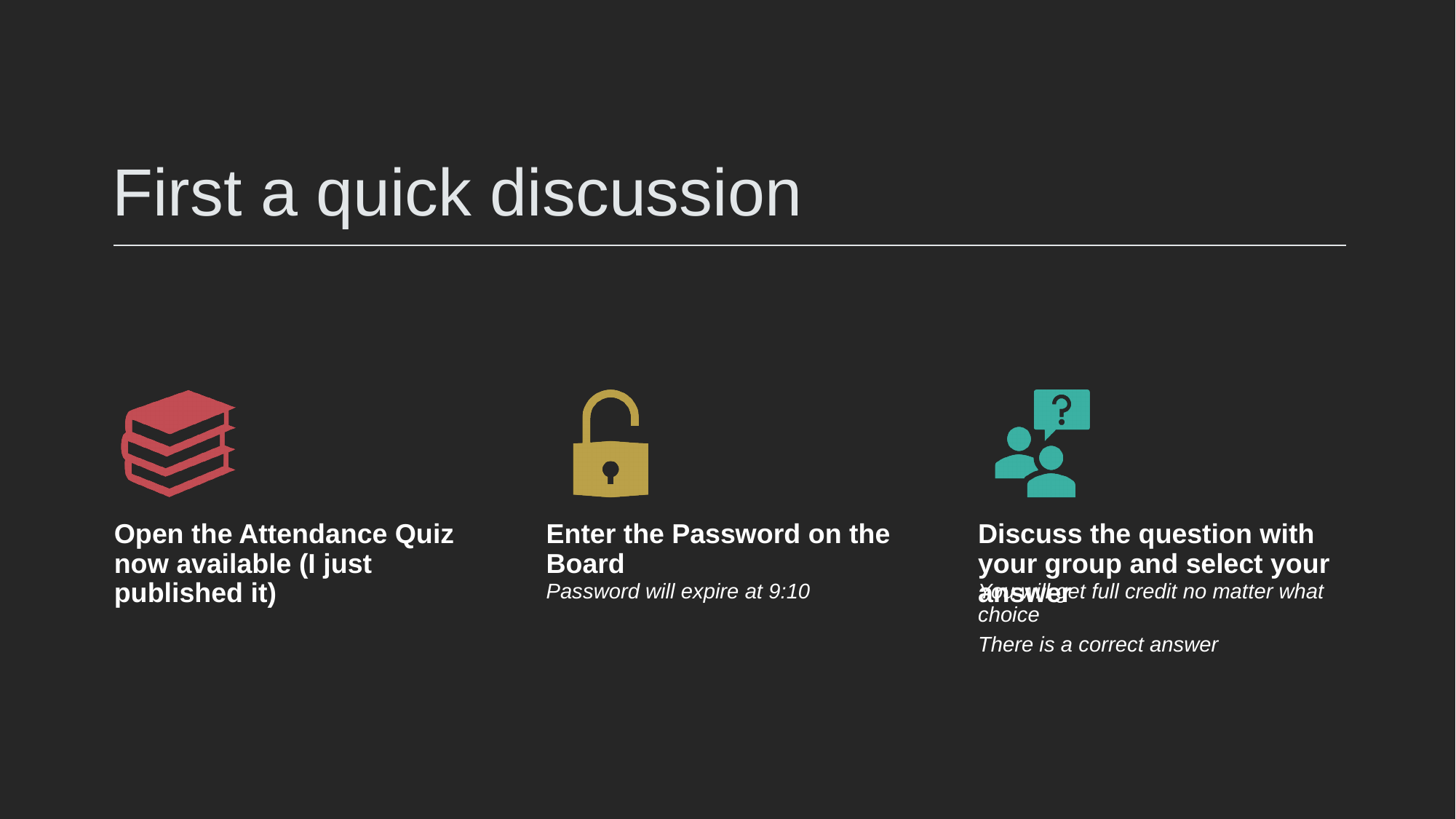

# First a quick discussion
Open the Attendance Quiz now available (I just published it)
Enter the Password on the Board
Password will expire at 9:10
Discuss the question with your group and select your answer
You will get full credit no matter what choice
There is a correct answer